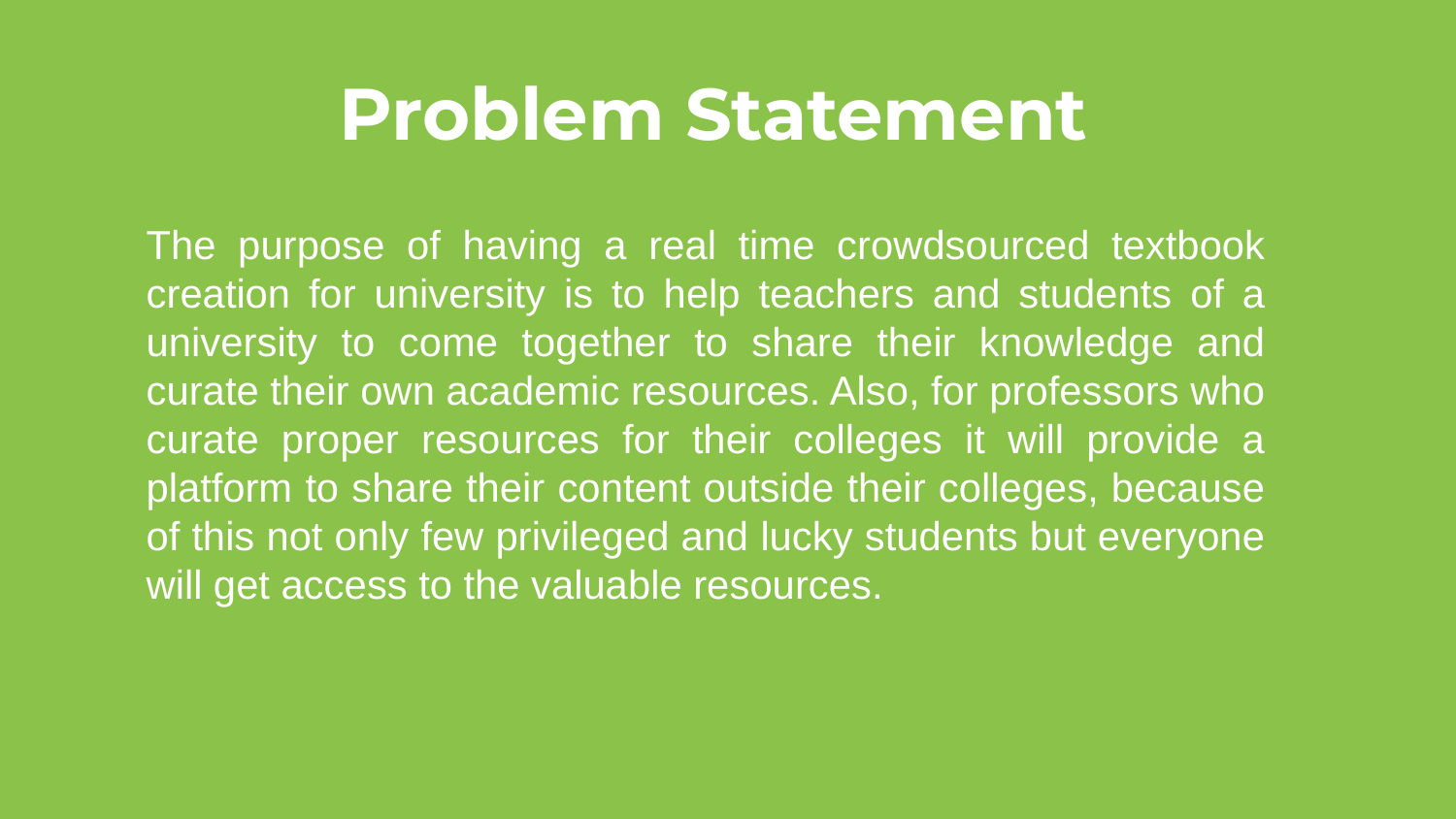

Problem Statement
The purpose of having a real time crowdsourced textbook creation for university is to help teachers and students of a university to come together to share their knowledge and curate their own academic resources. Also, for professors who curate proper resources for their colleges it will provide a platform to share their content outside their colleges, because of this not only few privileged and lucky students but everyone will get access to the valuable resources.